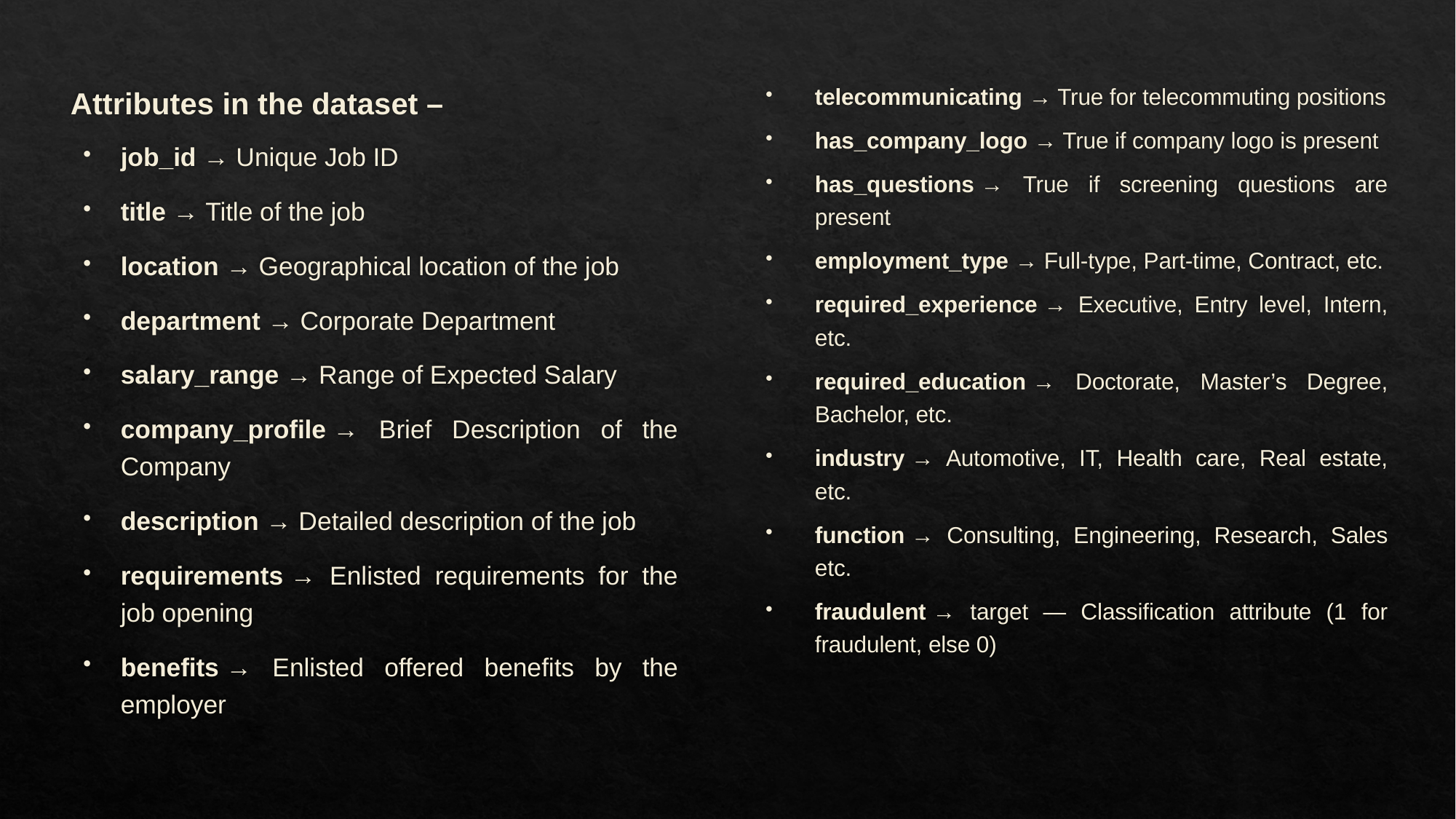

Attributes in the dataset –
job_id → Unique Job ID
title → Title of the job
location → Geographical location of the job
department → Corporate Department
salary_range → Range of Expected Salary
company_profile → Brief Description of the Company
description → Detailed description of the job
requirements → Enlisted requirements for the job opening
benefits → Enlisted offered benefits by the employer

telecommunicating → True for telecommuting positions
has_company_logo → True if company logo is present
has_questions → True if screening questions are present
employment_type → Full-type, Part-time, Contract, etc.
required_experience → Executive, Entry level, Intern, etc.
required_education → Doctorate, Master’s Degree, Bachelor, etc.
industry → Automotive, IT, Health care, Real estate, etc.
function → Consulting, Engineering, Research, Sales etc.
fraudulent → target — Classification attribute (1 for fraudulent, else 0)